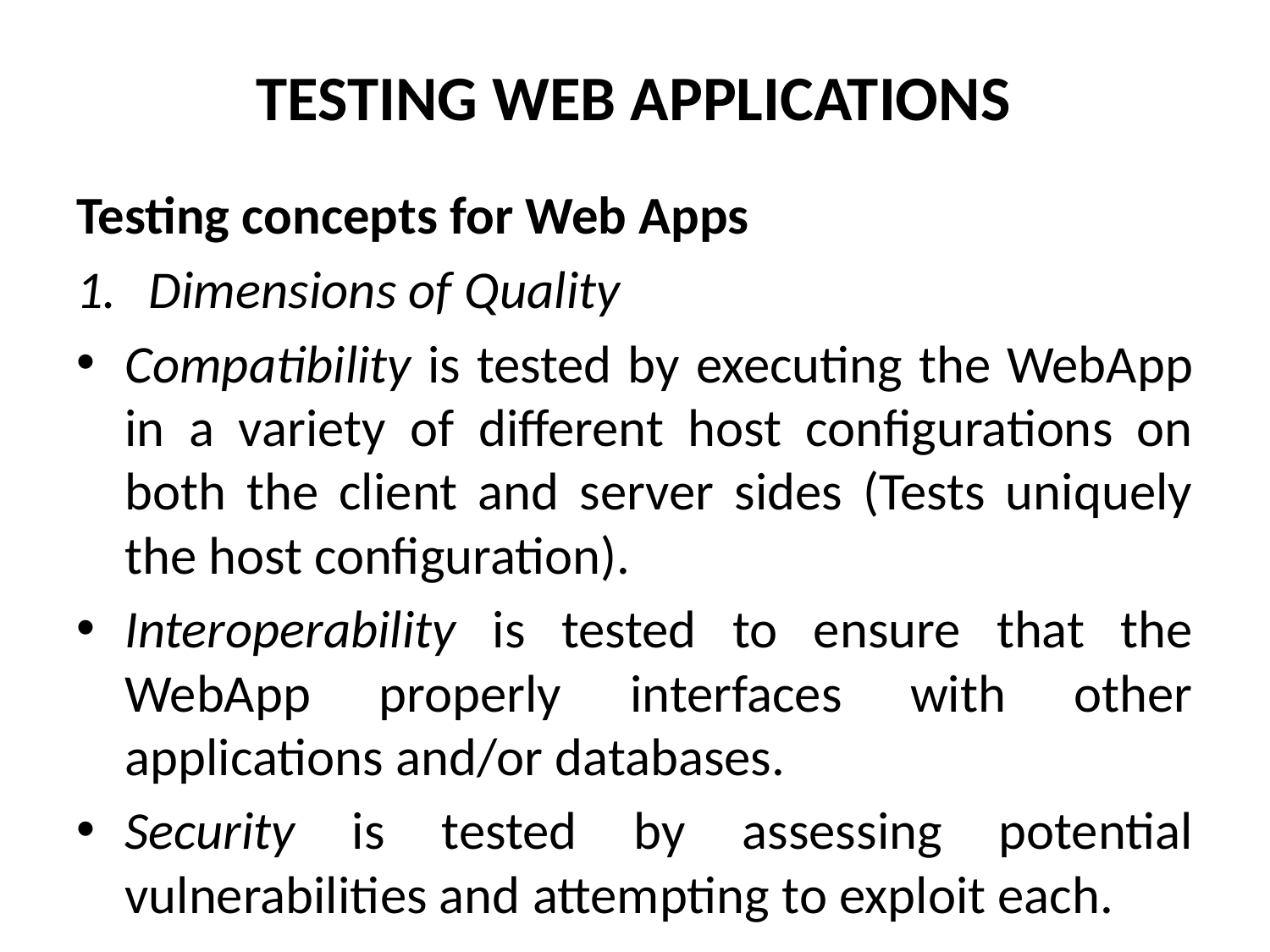

# TESTING WEB APPLICATIONS
Testing concepts for Web Apps
Dimensions of Quality
Compatibility is tested by executing the WebApp in a variety of different host configurations on both the client and server sides (Tests uniquely the host configuration).
Interoperability is tested to ensure that the WebApp properly interfaces with other applications and/or databases.
Security is tested by assessing potential vulnerabilities and attempting to exploit each.